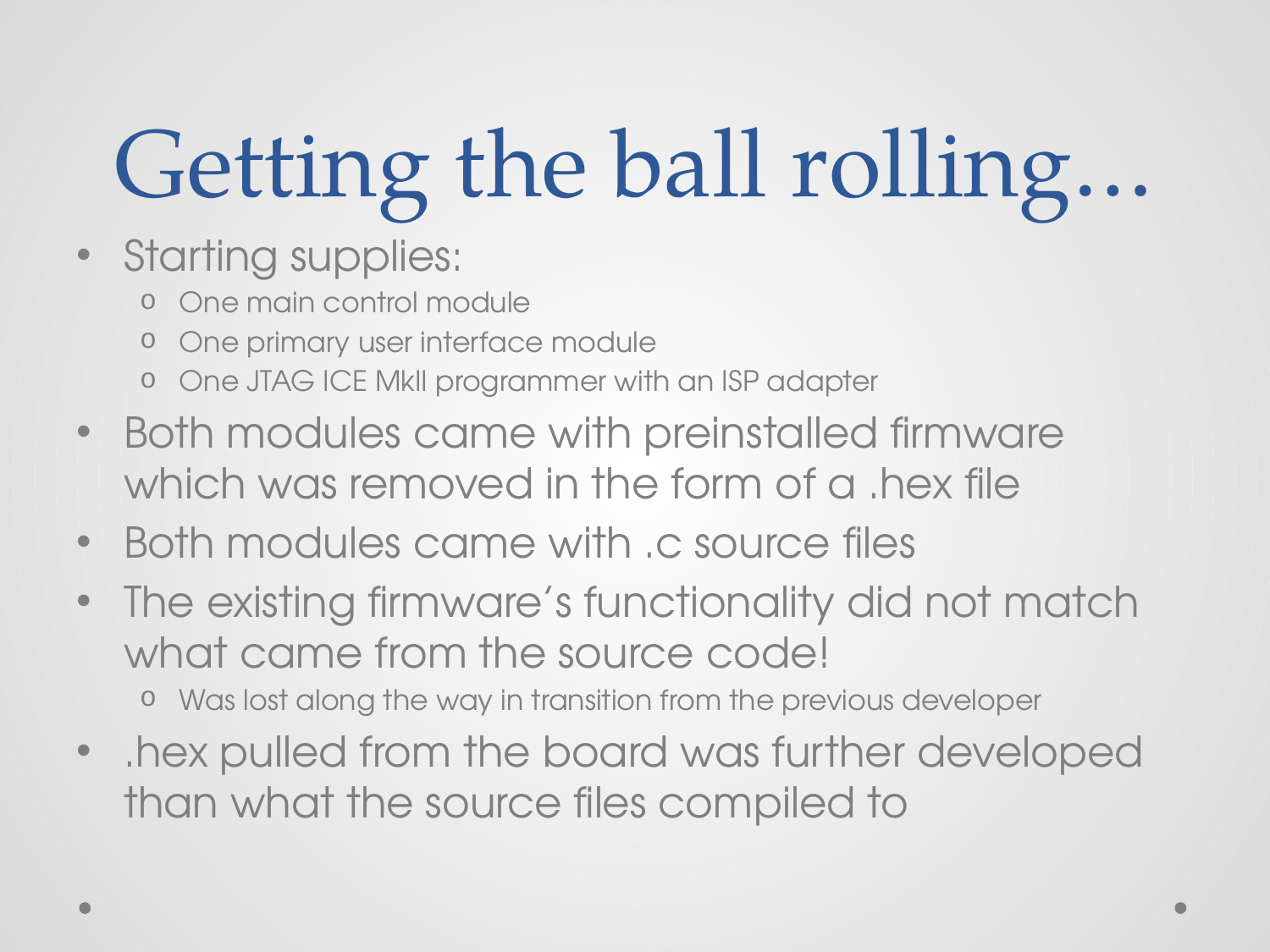

# Getting the ball rolling…
Starting supplies:
One main control module
One primary user interface module
One JTAG ICE MkII programmer with an ISP adapter
Both modules came with preinstalled firmware which was removed in the form of a .hex file
Both modules came with .c source files
The existing firmware’s functionality did not match what came from the source code!
Was lost along the way in transition from the previous developer
.hex pulled from the board was further developed than what the source files compiled to